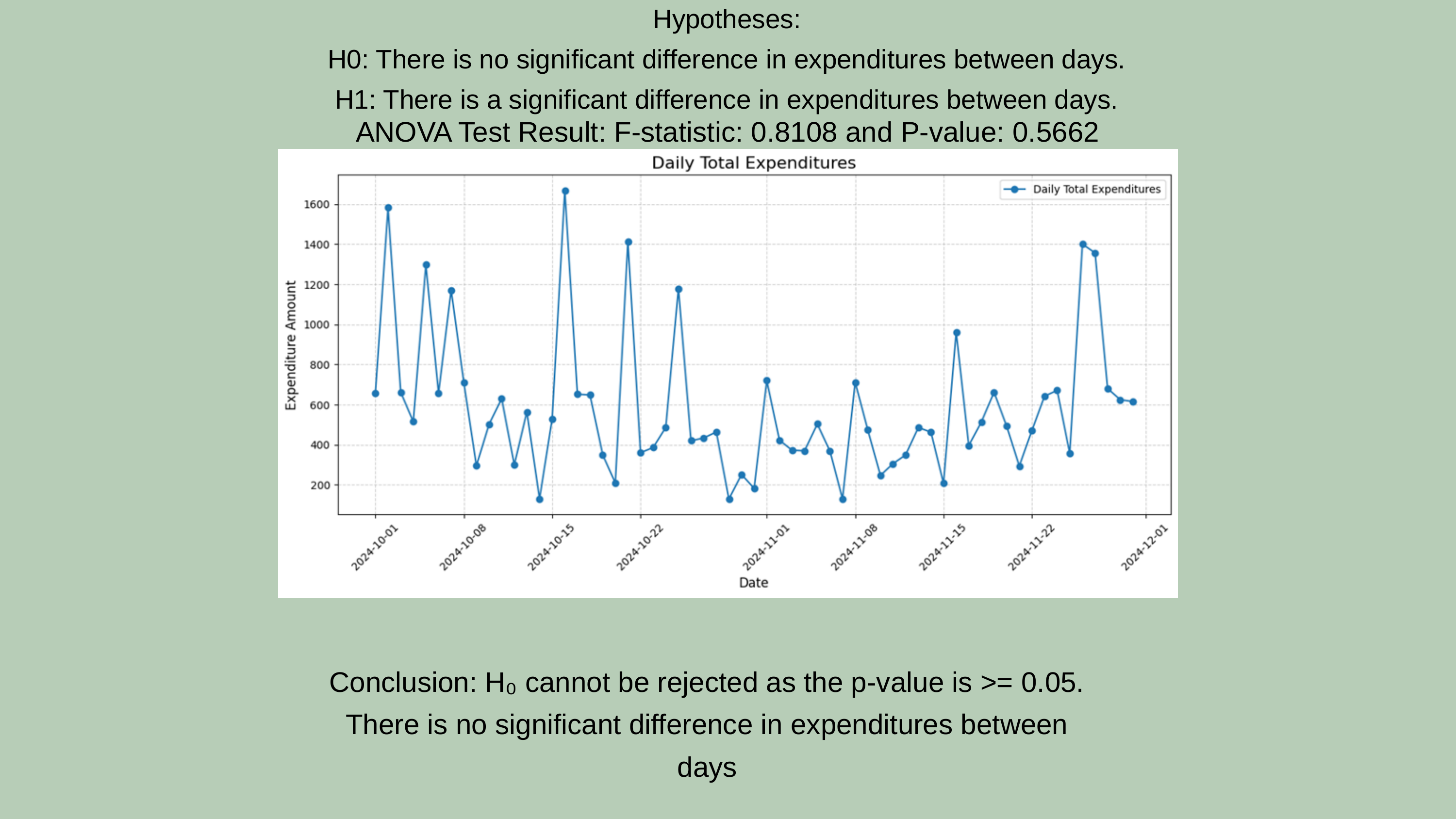

Hypotheses:
H0: There is no significant difference in expenditures between days.
H1: There is a significant difference in expenditures between days.

ANOVA Test Result: F-statistic: 0.8108 and P-value: 0.5662

Conclusion: H₀ cannot be rejected as the p-value is >= 0.05.
There is no significant difference in expenditures between days